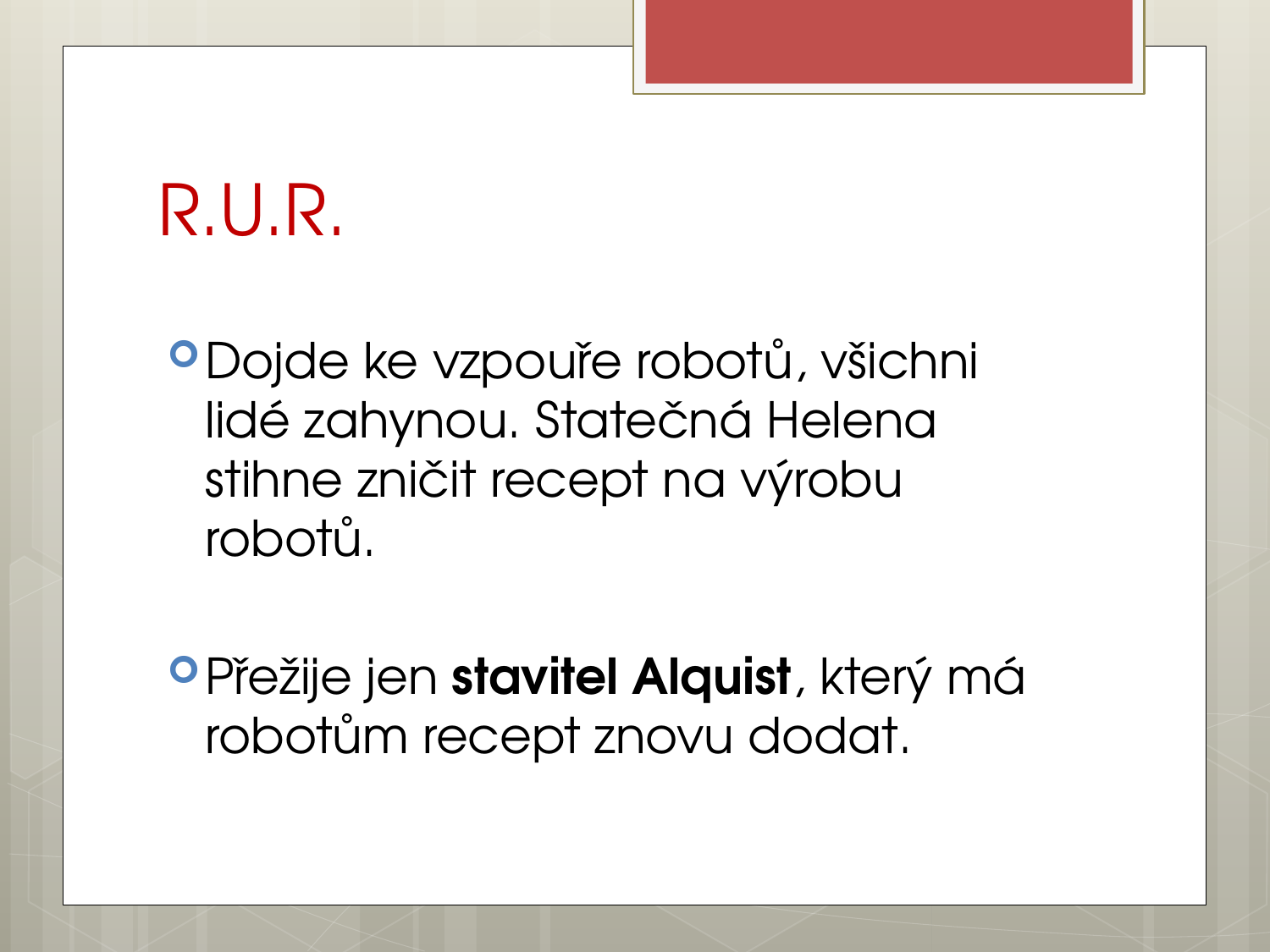

# R.U.R.
Dojde ke vzpouře robotů, všichni lidé zahynou. Statečná Helena stihne zničit recept na výrobu robotů.

Přežije jen stavitel Alquist, který má robotům recept znovu dodat.